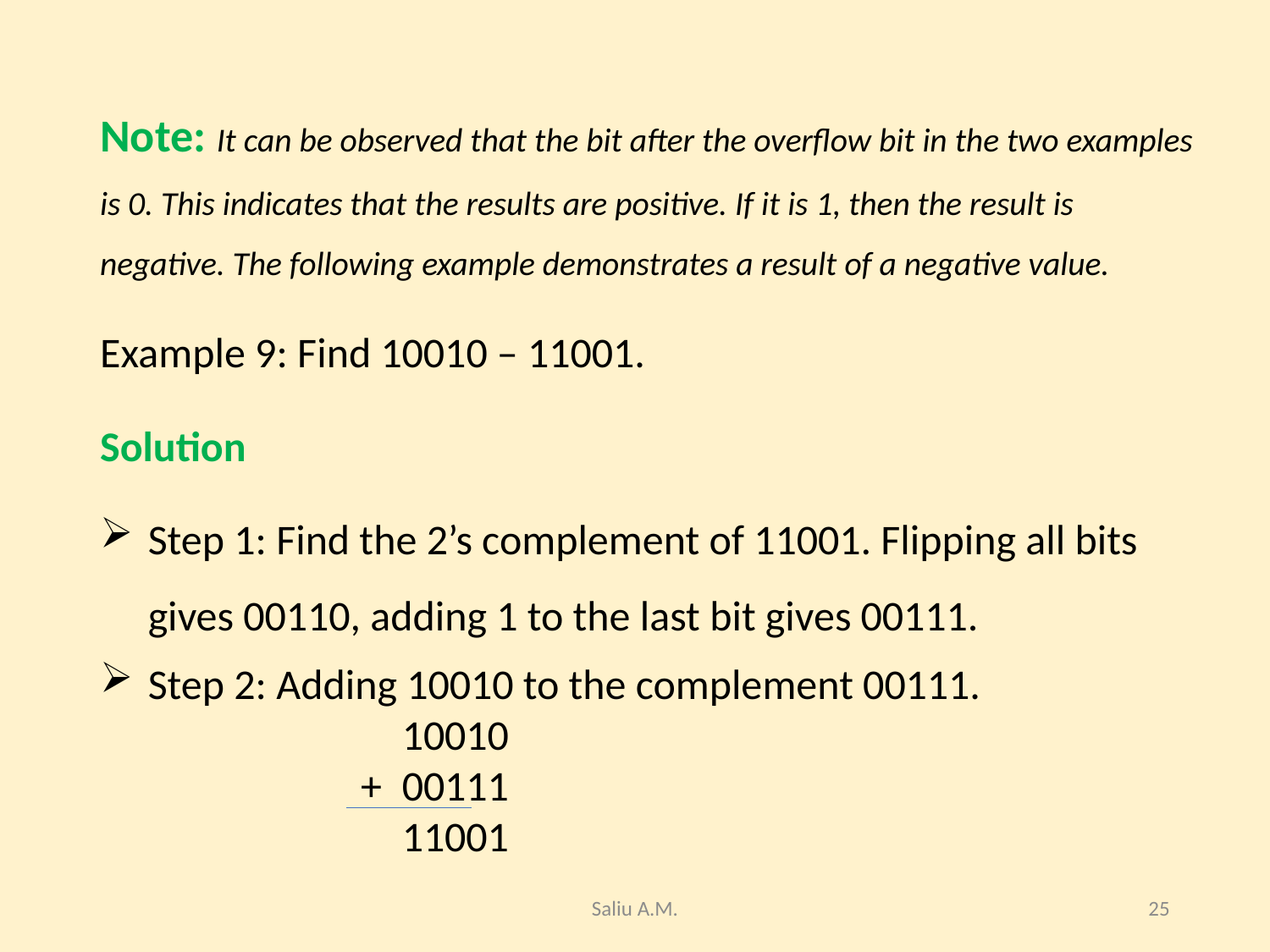

#
Note: It can be observed that the bit after the overflow bit in the two examples is 0. This indicates that the results are positive. If it is 1, then the result is negative. The following example demonstrates a result of a negative value.
Example 9: Find 10010 – 11001.
Solution
Step 1: Find the 2’s complement of 11001. Flipping all bits gives 00110, adding 1 to the last bit gives 00111.
Step 2: Adding 10010 to the complement 00111.
		10010
	         +	00111
		11001
Saliu A.M.
25